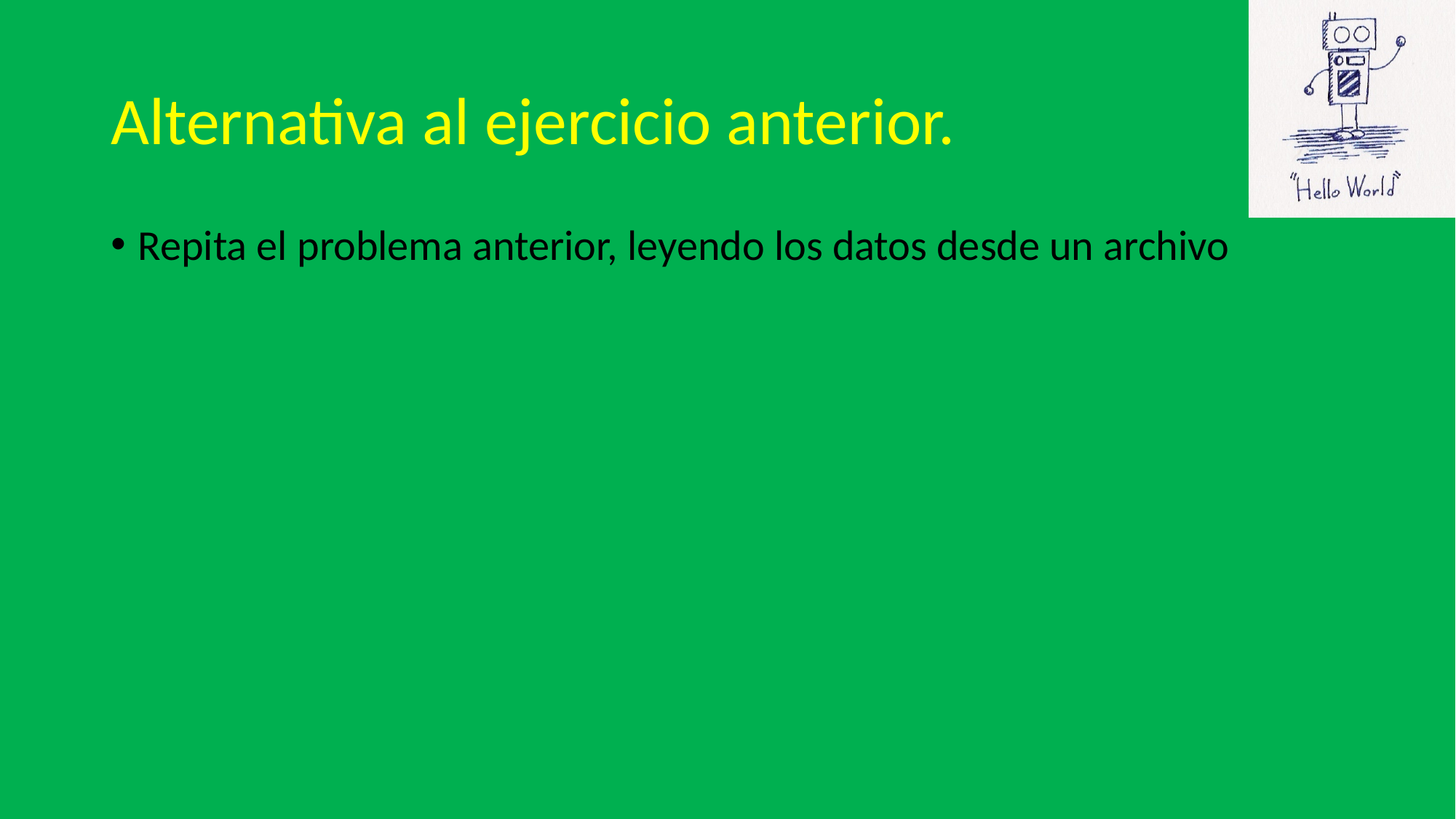

# Alternativa al ejercicio anterior.
Repita el problema anterior, leyendo los datos desde un archivo